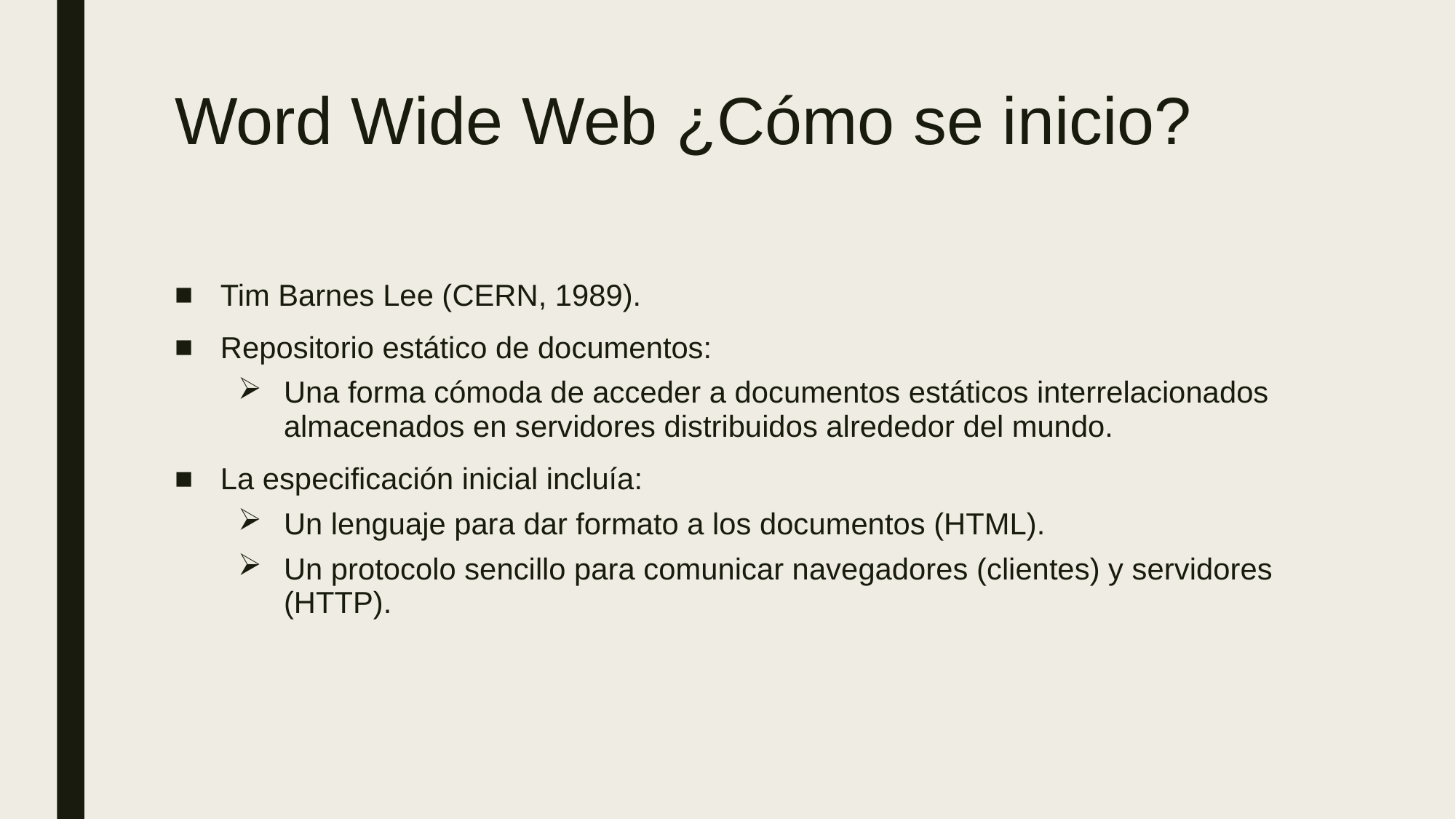

# Word Wide Web ¿Cómo se inicio?
Tim Barnes Lee (CERN, 1989).
Repositorio estático de documentos:
Una forma cómoda de acceder a documentos estáticos interrelacionados almacenados en servidores distribuidos alrededor del mundo.
La especificación inicial incluía:
Un lenguaje para dar formato a los documentos (HTML).
Un protocolo sencillo para comunicar navegadores (clientes) y servidores (HTTP).